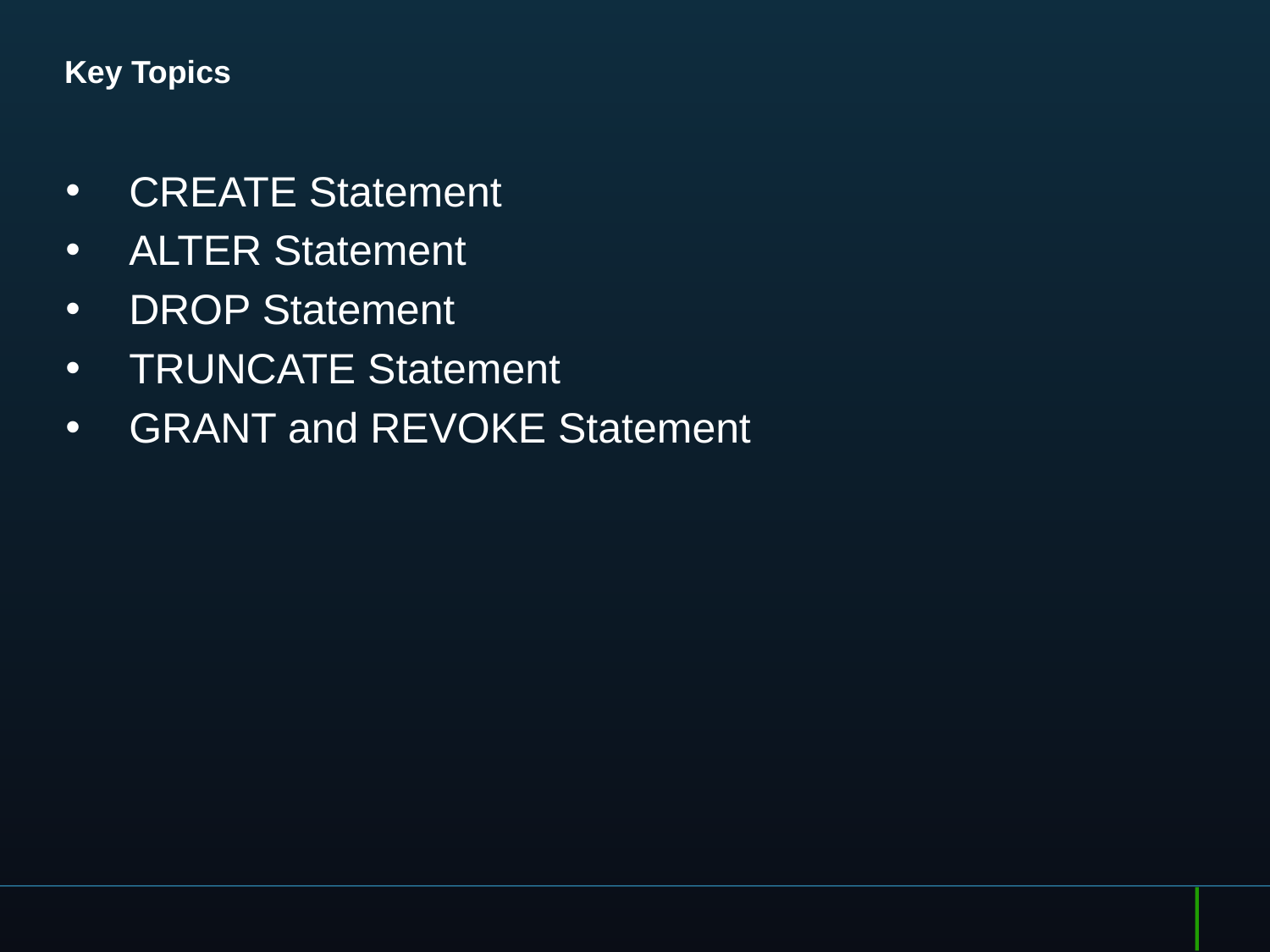

# Key Topics
CREATE Statement
ALTER Statement
DROP Statement
TRUNCATE Statement
GRANT and REVOKE Statement